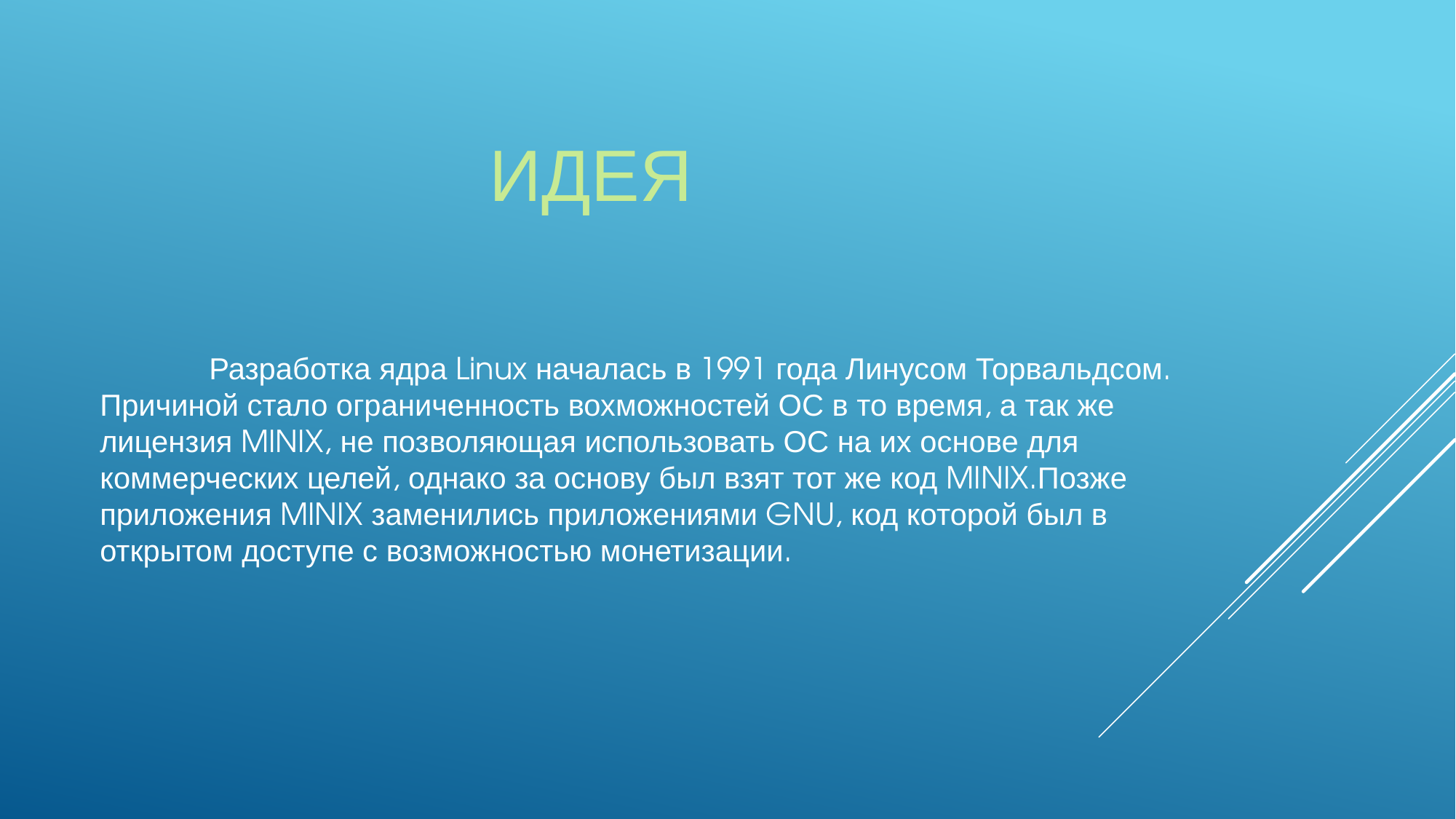

# Идея
	Разработка ядра Linux началась в 1991 года Линусом Торвальдсом. Причиной стало ограниченность вохможностей ОС в то время, а так же лицензия MINIX, не позволяющая использовать ОС на их основе для коммерческих целей, однако за основу был взят тот же код MINIX.Позже приложения MINIX заменились приложениями GNU, код которой был в открытом доступе с возможностью монетизации.